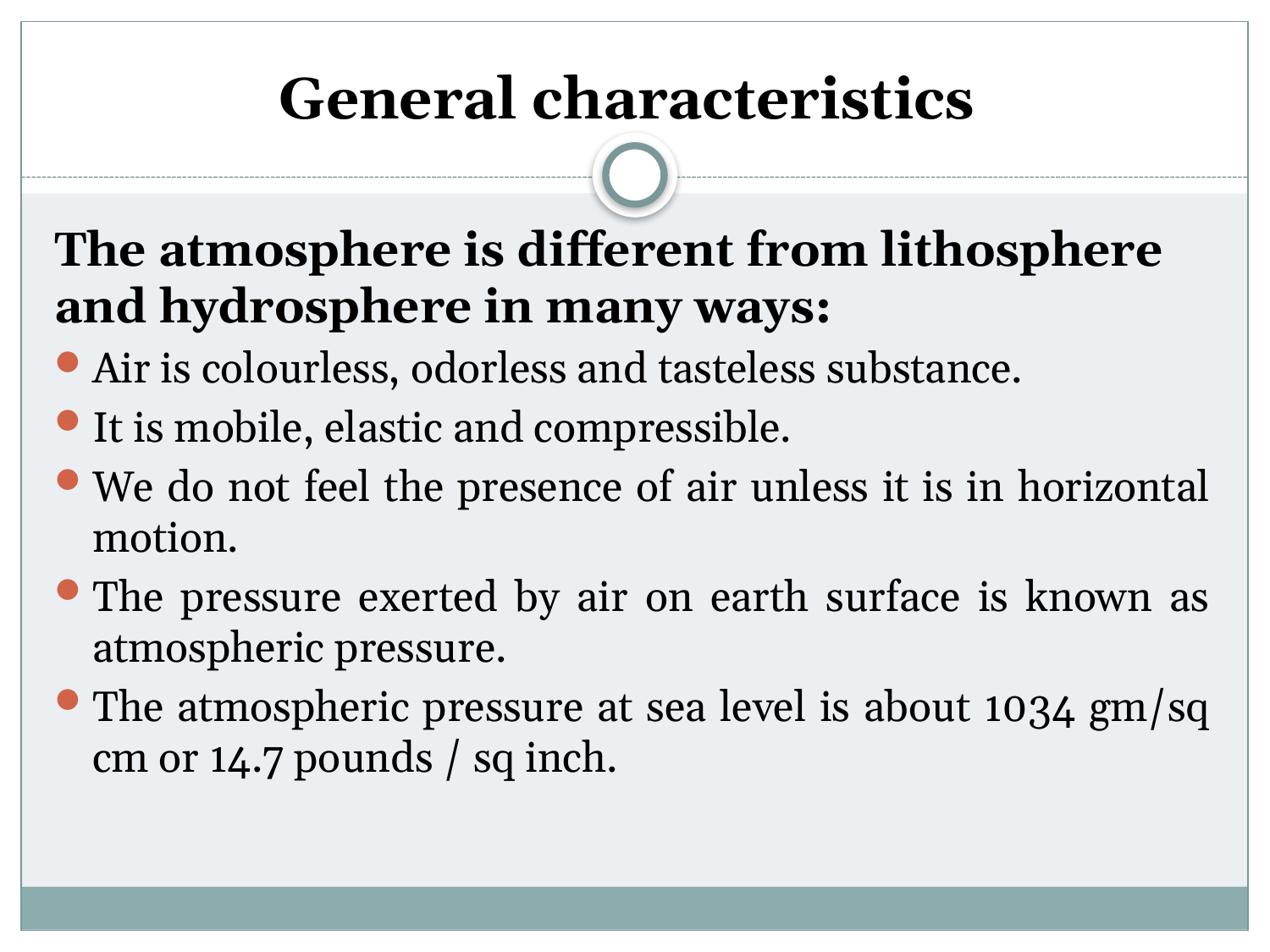

# General characteristics
The atmosphere is different from lithosphere and hydrosphere in many ways:
Air is colourless, odorless and tasteless substance.
It is mobile, elastic and compressible.
We do not feel the presence of air unless it is in horizontal motion.
The pressure exerted by air on earth surface is known as atmospheric pressure.
The atmospheric pressure at sea level is about 1034 gm/sq cm or 14.7 pounds / sq inch.